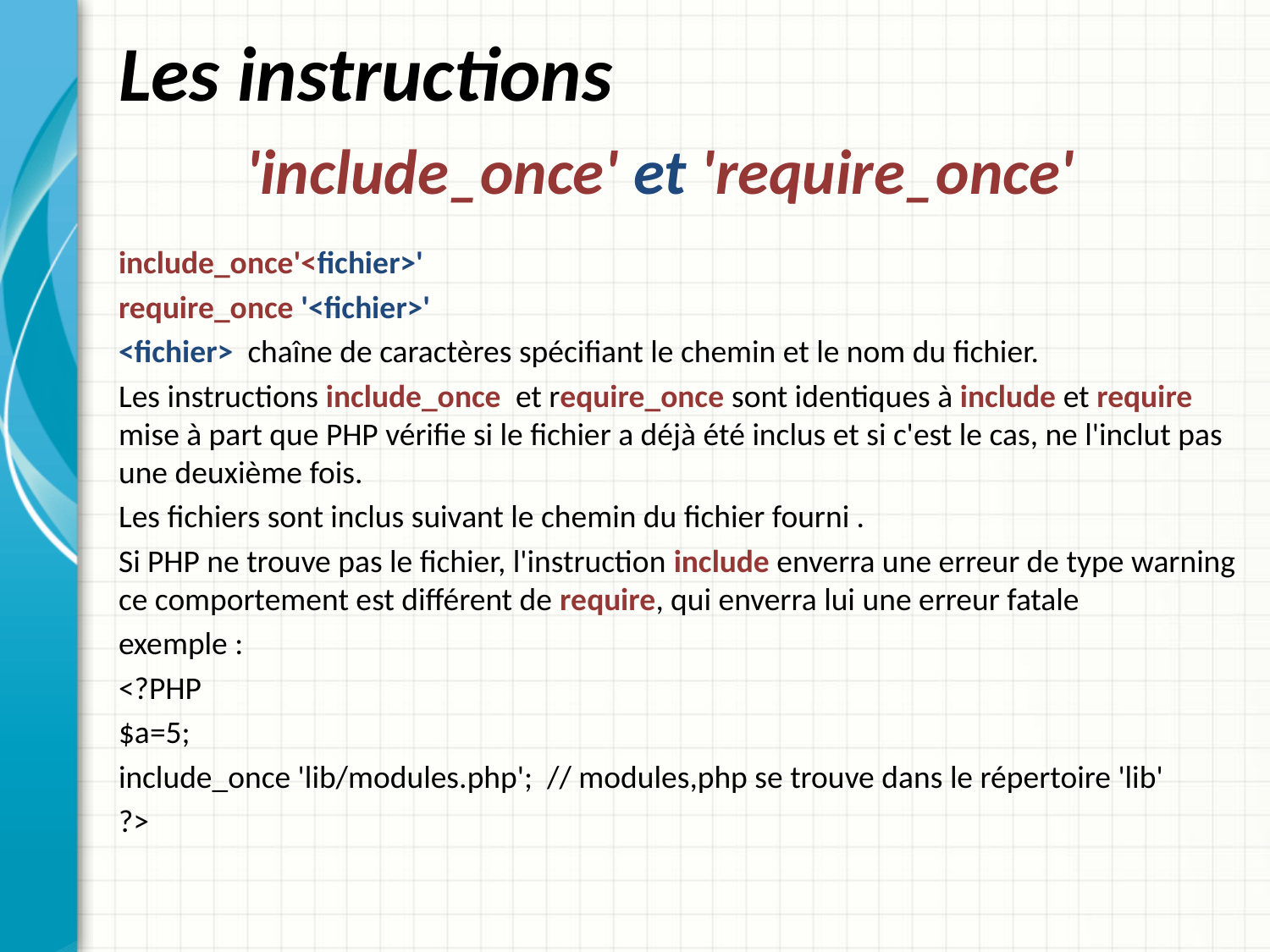

# Les instructions 'include_once' et 'require_once'
include_once'<fichier>'
require_once '<fichier>'
<fichier>  chaîne de caractères spécifiant le chemin et le nom du fichier.
Les instructions include_once  et require_once sont identiques à include et require  mise à part que PHP vérifie si le fichier a déjà été inclus et si c'est le cas, ne l'inclut pas une deuxième fois.
Les fichiers sont inclus suivant le chemin du fichier fourni .
Si PHP ne trouve pas le fichier, l'instruction include enverra une erreur de type warning ce comportement est différent de require, qui enverra lui une erreur fatale
exemple :
<?PHP
$a=5;
include_once 'lib/modules.php';  // modules,php se trouve dans le répertoire 'lib'
?>